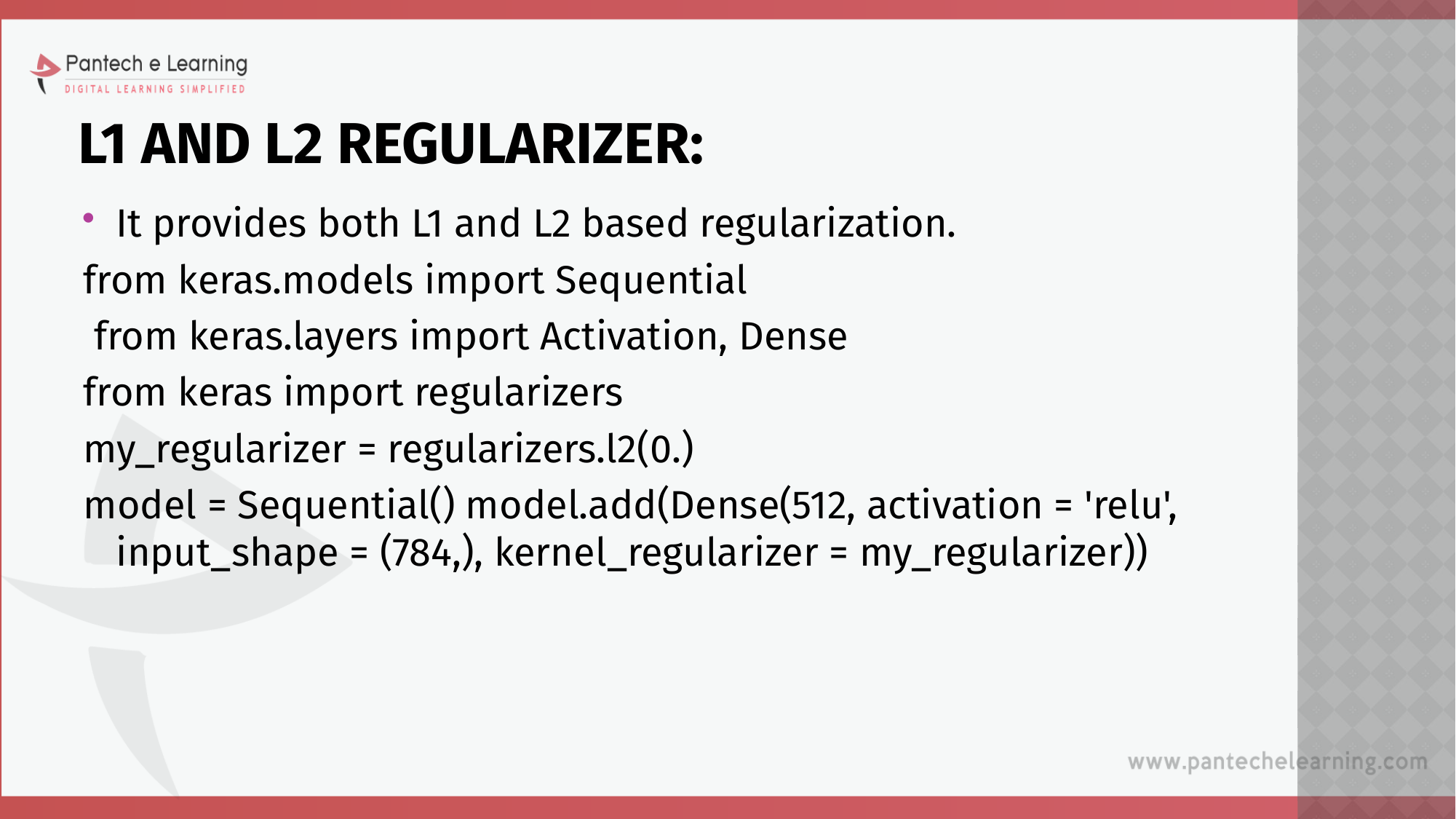

# L1 AND L2 REGULARIZER:
It provides both L1 and L2 based regularization.
from keras.models import Sequential
 from keras.layers import Activation, Dense
from keras import regularizers
my_regularizer = regularizers.l2(0.)
model = Sequential() model.add(Dense(512, activation = 'relu', input_shape = (784,), kernel_regularizer = my_regularizer))